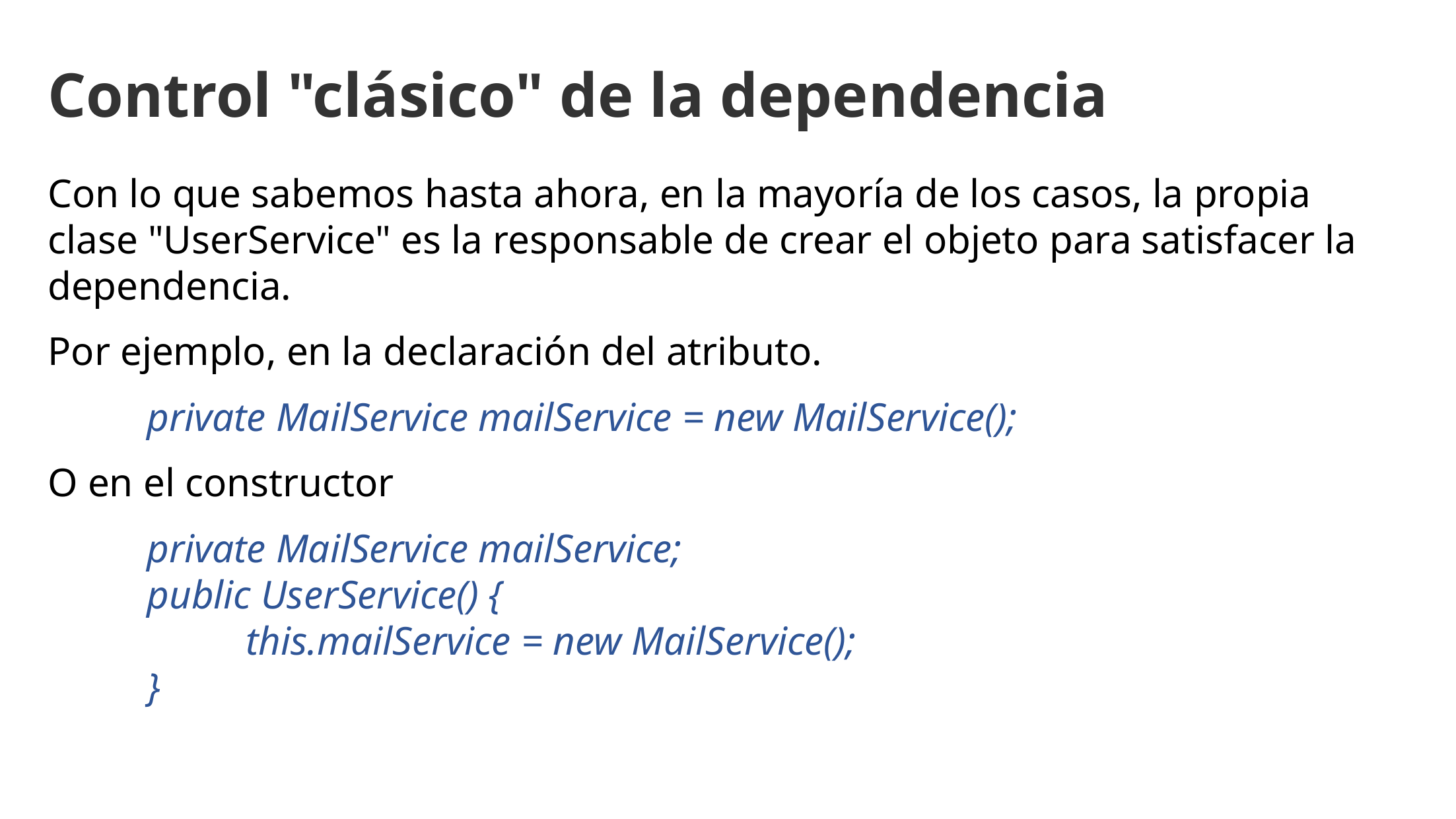

Control "clásico" de la dependencia
Con lo que sabemos hasta ahora, en la mayoría de los casos, la propia clase "UserService" es la responsable de crear el objeto para satisfacer la dependencia.
Por ejemplo, en la declaración del atributo.
	private MailService mailService = new MailService();
O en el constructor
	private MailService mailService;
	public UserService() {
		this.mailService = new MailService();
	}